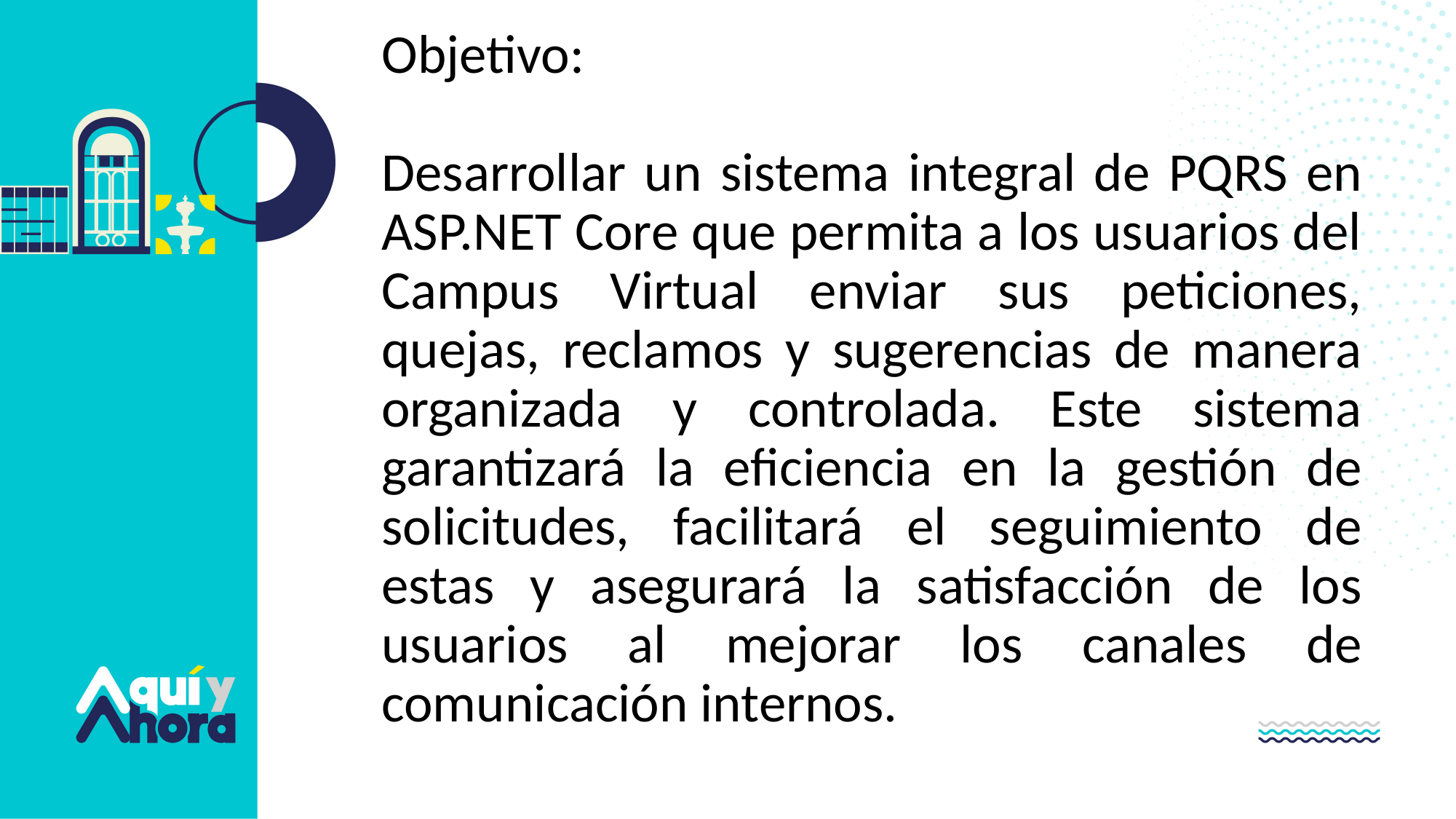

# Objetivo: Desarrollar un sistema integral de PQRS en ASP.NET Core que permita a los usuarios del Campus Virtual enviar sus peticiones, quejas, reclamos y sugerencias de manera organizada y controlada. Este sistema garantizará la eficiencia en la gestión de solicitudes, facilitará el seguimiento de estas y asegurará la satisfacción de los usuarios al mejorar los canales de comunicación internos.